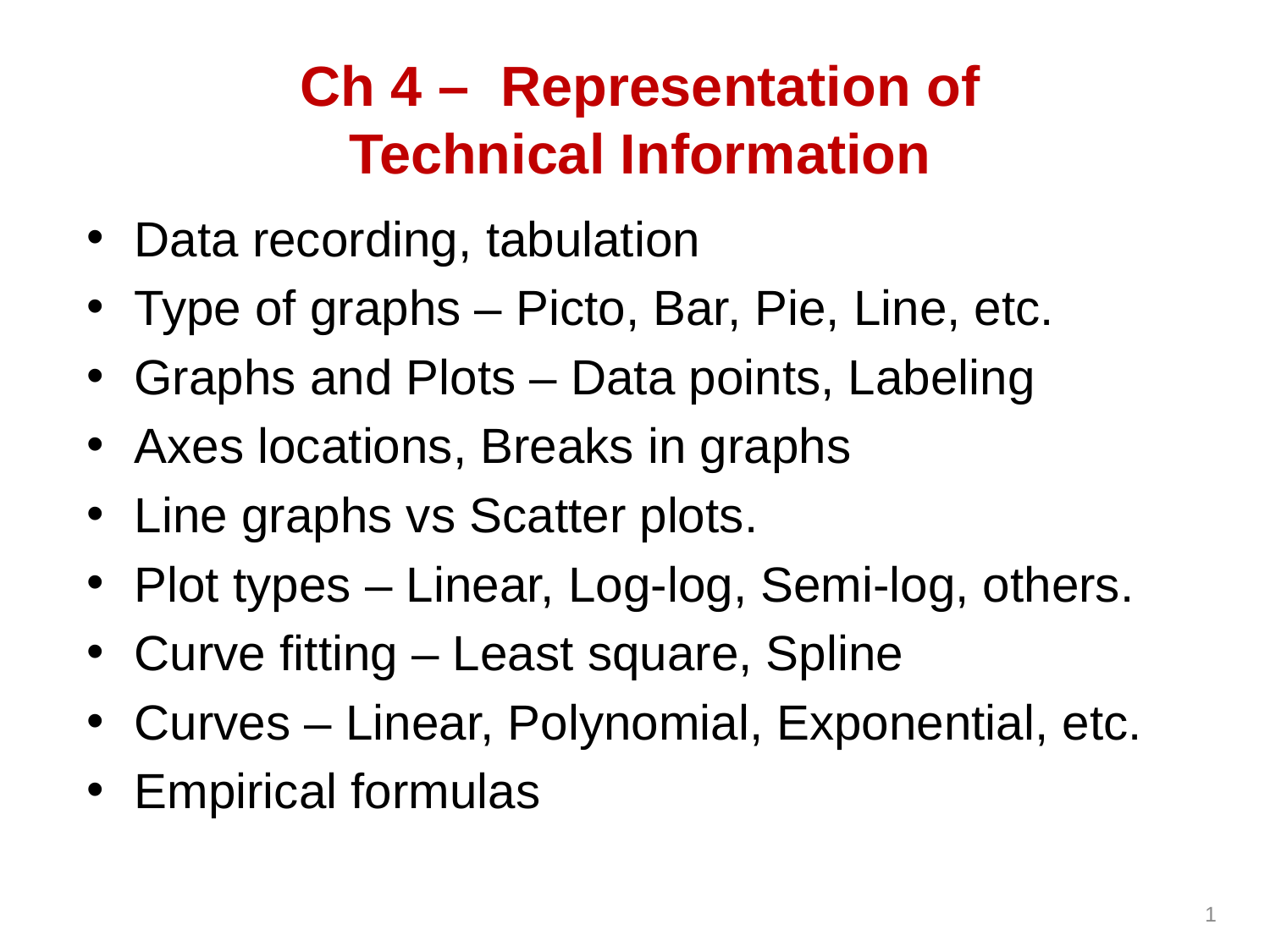

# Ch 4 –  Representation of Technical Information
Data recording, tabulation
Type of graphs – Picto, Bar, Pie, Line, etc.
Graphs and Plots – Data points, Labeling
Axes locations, Breaks in graphs
Line graphs vs Scatter plots.
Plot types – Linear, Log-log, Semi-log, others.
Curve fitting – Least square, Spline
Curves – Linear, Polynomial, Exponential, etc.
Empirical formulas

1